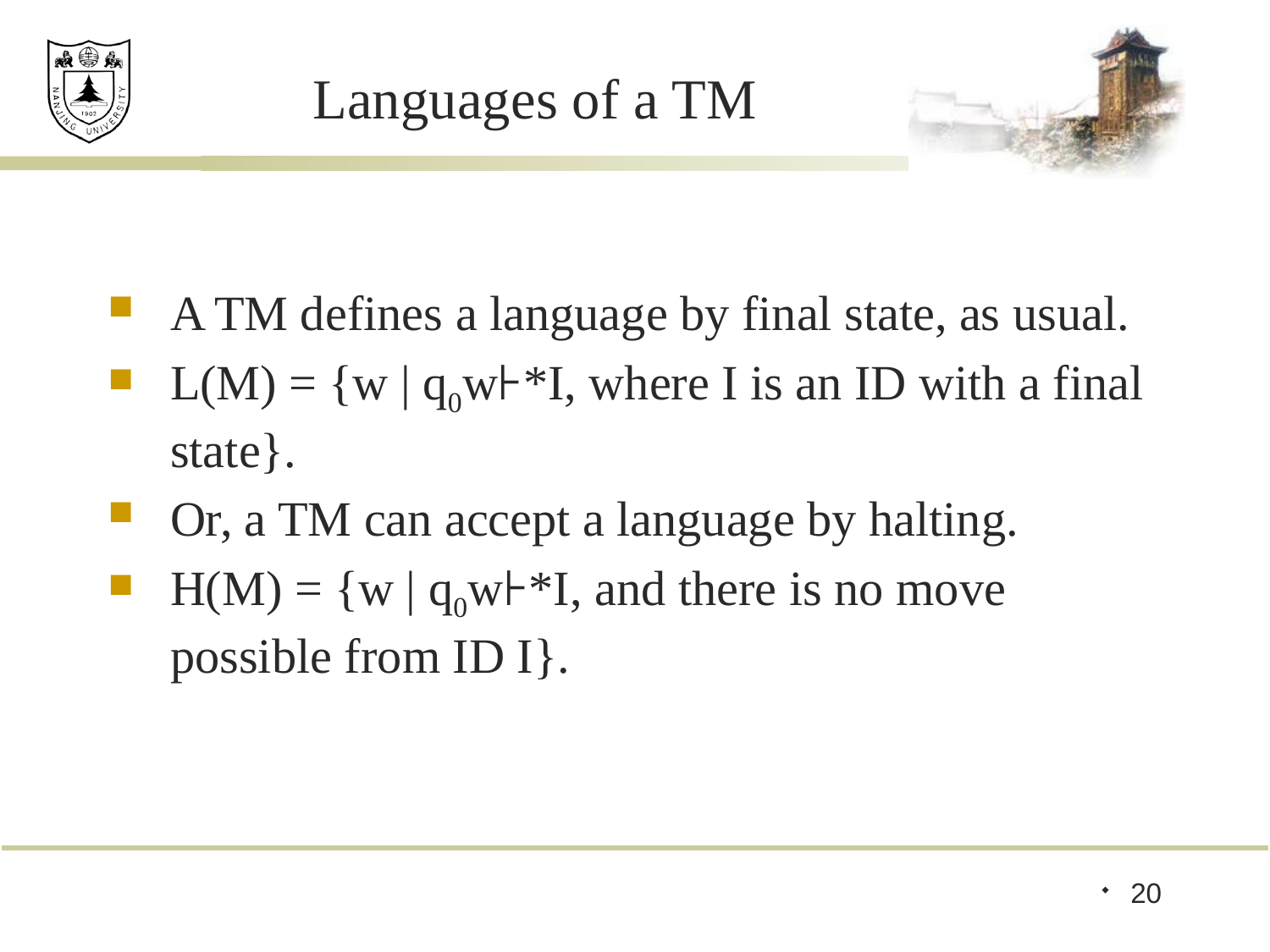

# Languages of a TM
A TM defines a language by final state, as usual.
L(M) = {w | q0w⊦*I, where I is an ID with a final state}.
Or, a TM can accept a language by halting.
H(M) = {w | q0w⊦*I, and there is no move possible from ID I}.
20